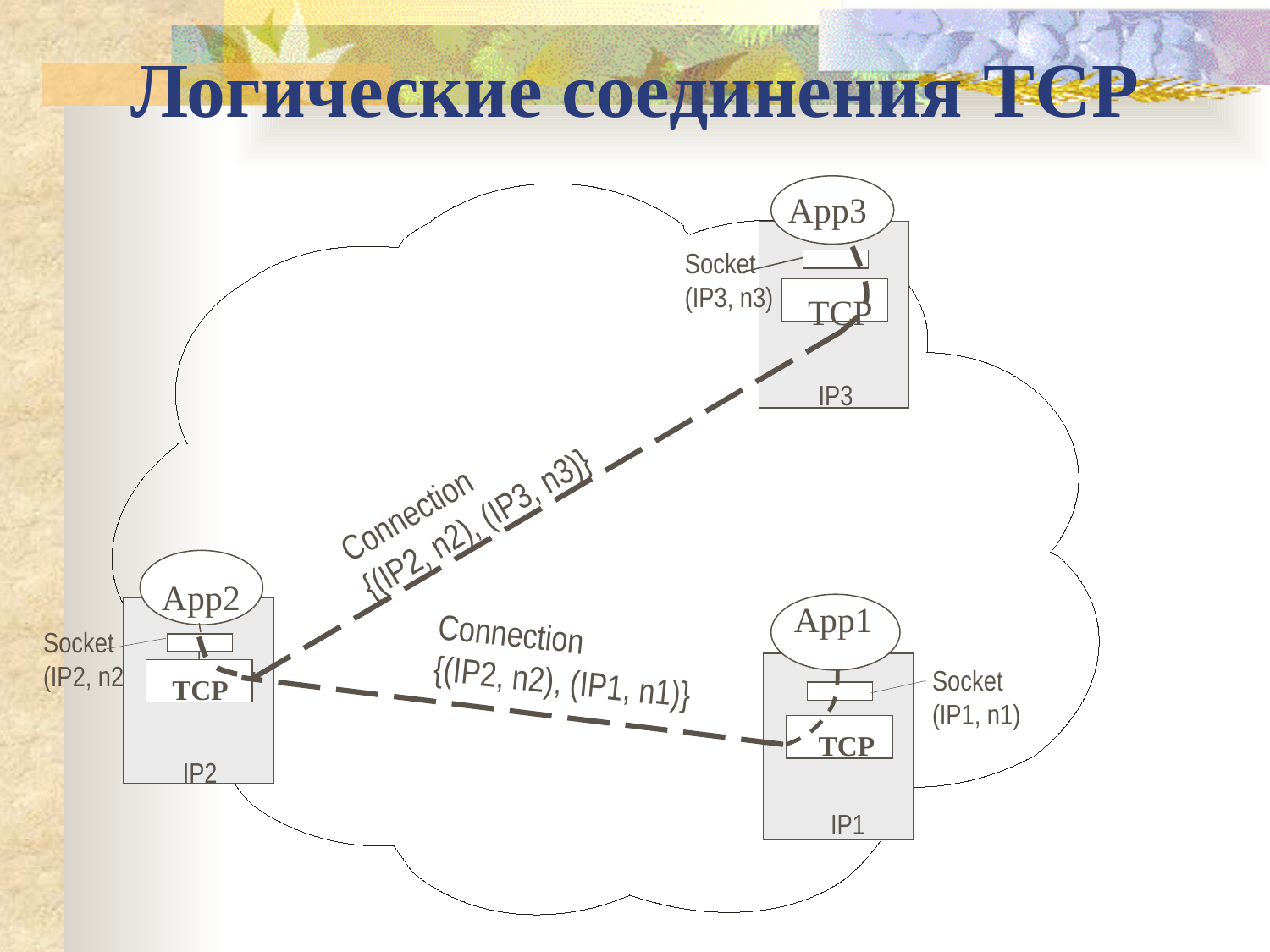

Логические соединения TCP

App3

Socket       (IP3, n3)

TCP

IP3
Connection
{(IP2, n2), (IP3, n3)}

App2
App1

Connection
{(IP2, n2), (IP1, n1)}

Socket       (IP2, n2)

Socket       (IP1, n1)

TCP

TCP
IP2
IP1